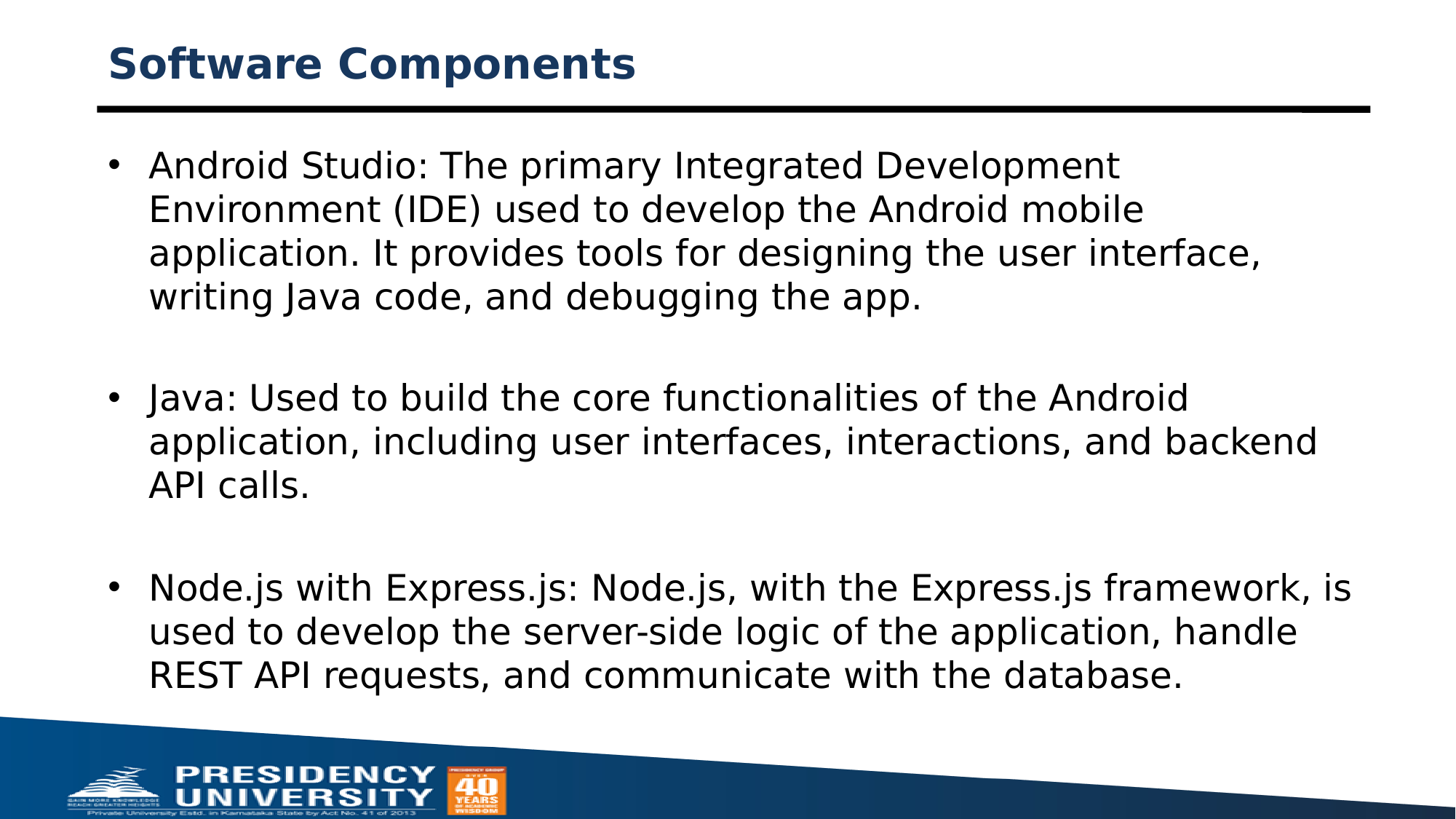

# Software Components
Android Studio: The primary Integrated Development Environment (IDE) used to develop the Android mobile application. It provides tools for designing the user interface, writing Java code, and debugging the app.

Java: Used to build the core functionalities of the Android application, including user interfaces, interactions, and backend API calls.

Node.js with Express.js: Node.js, with the Express.js framework, is used to develop the server-side logic of the application, handle REST API requests, and communicate with the database.